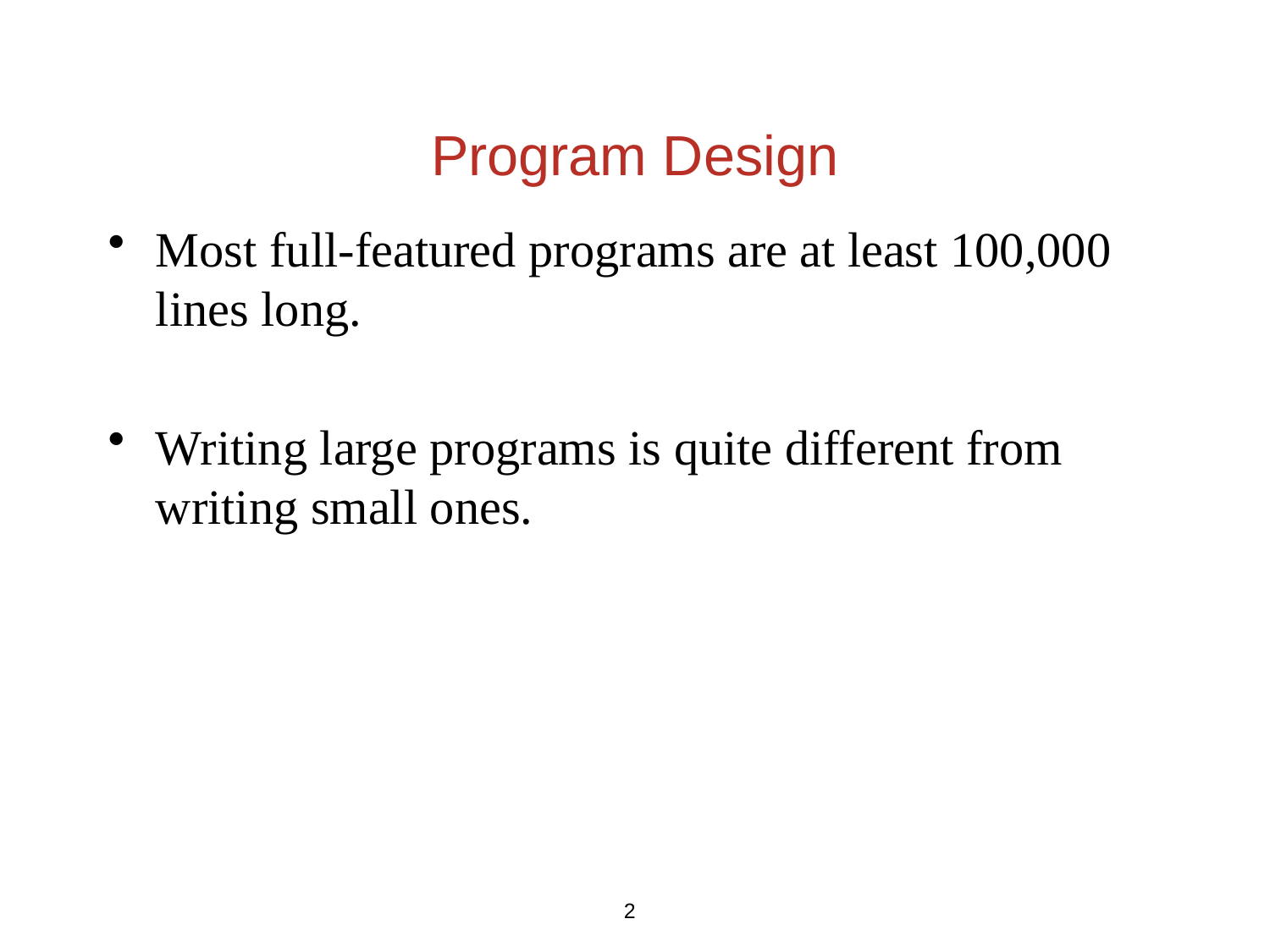

# Program Design
Most full-featured programs are at least 100,000 lines long.

Writing large programs is quite different from writing small ones.
2